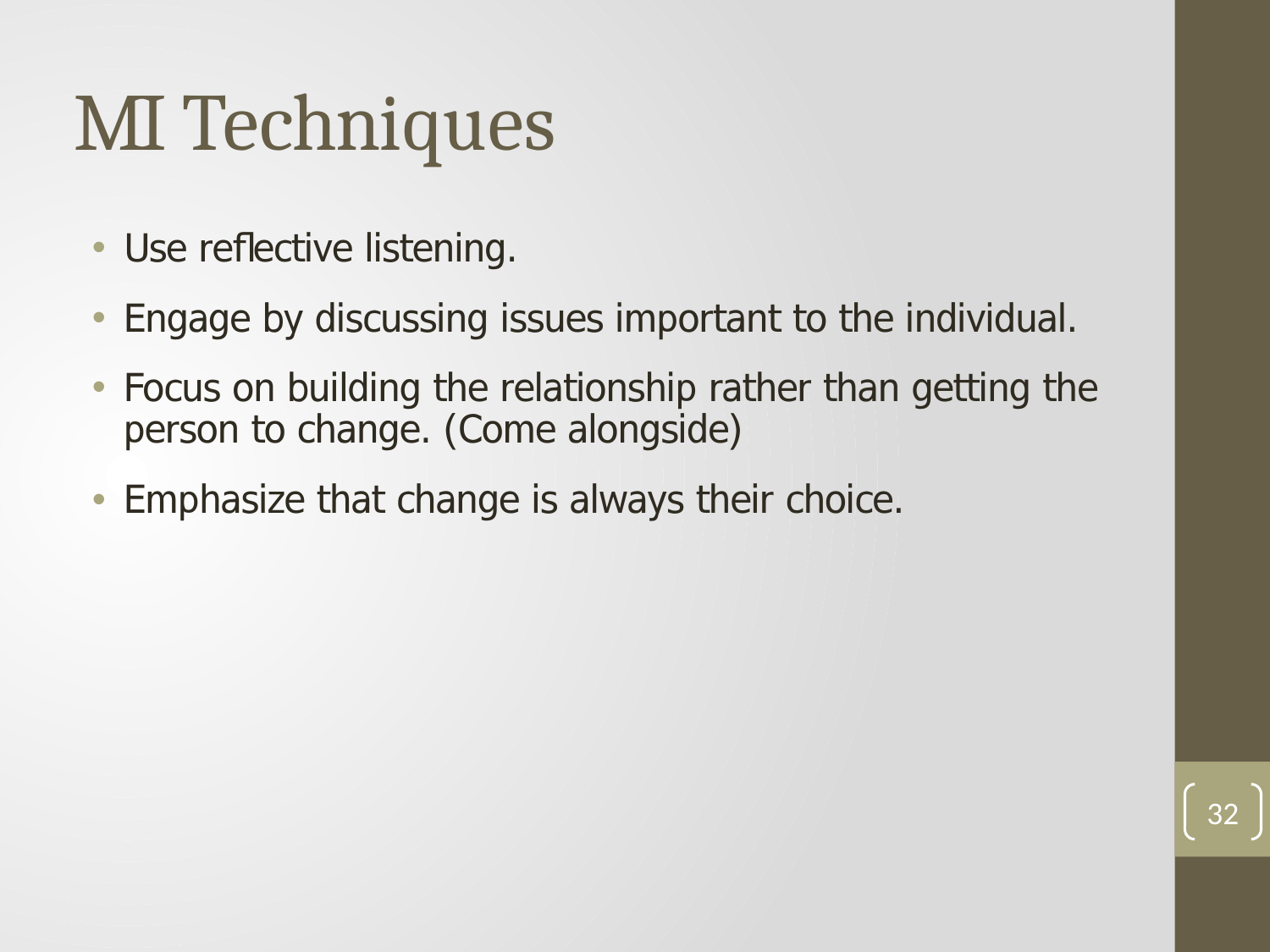

# MI Techniques
Use reflective listening.

Engage by discussing issues important to the individual.

Focus on building the relationship rather than getting the person to change. (Come alongside)

Emphasize that change is always their choice.
32